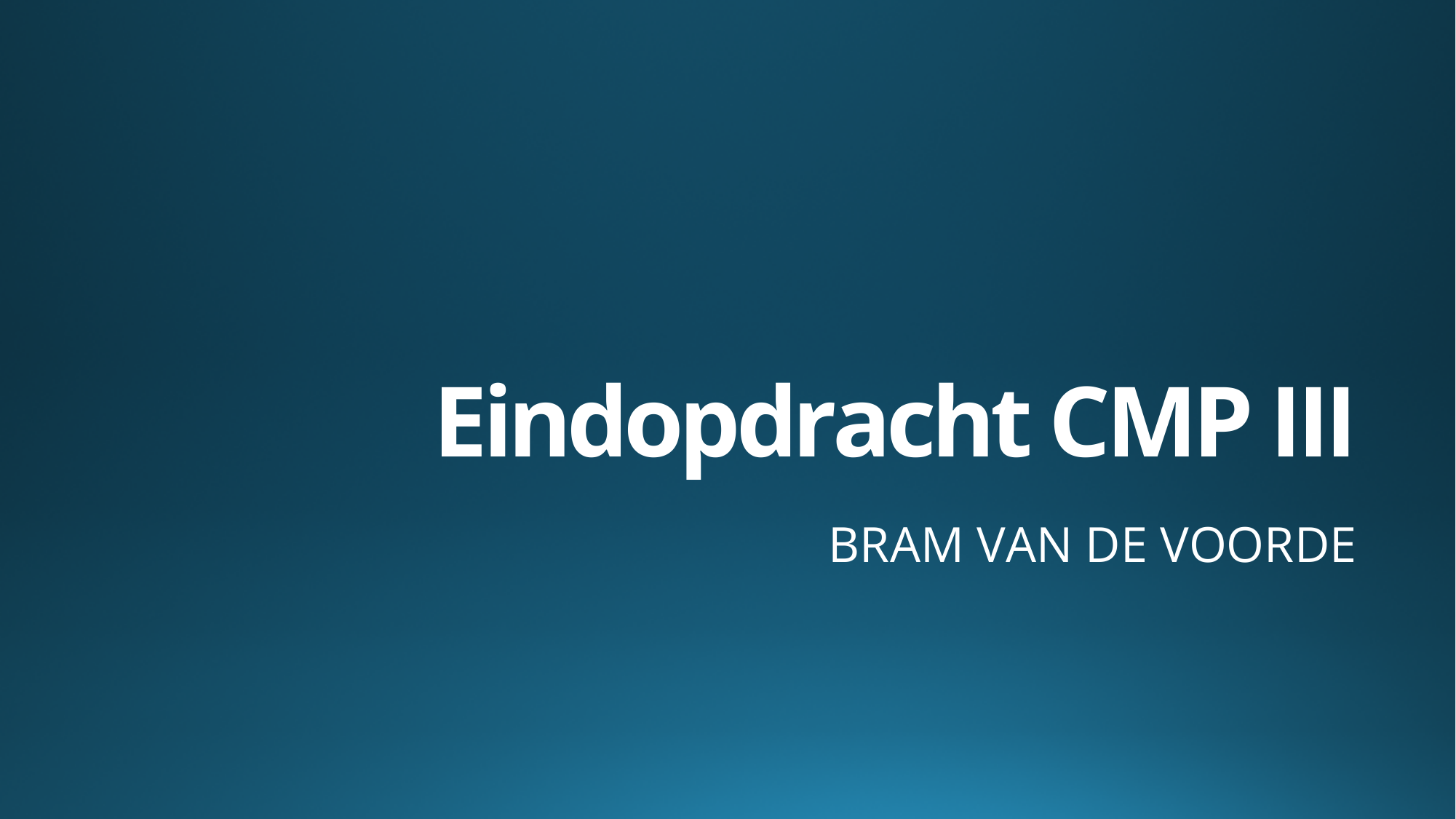

# Eindopdracht CMP III
BRAM VAN DE VOORDE